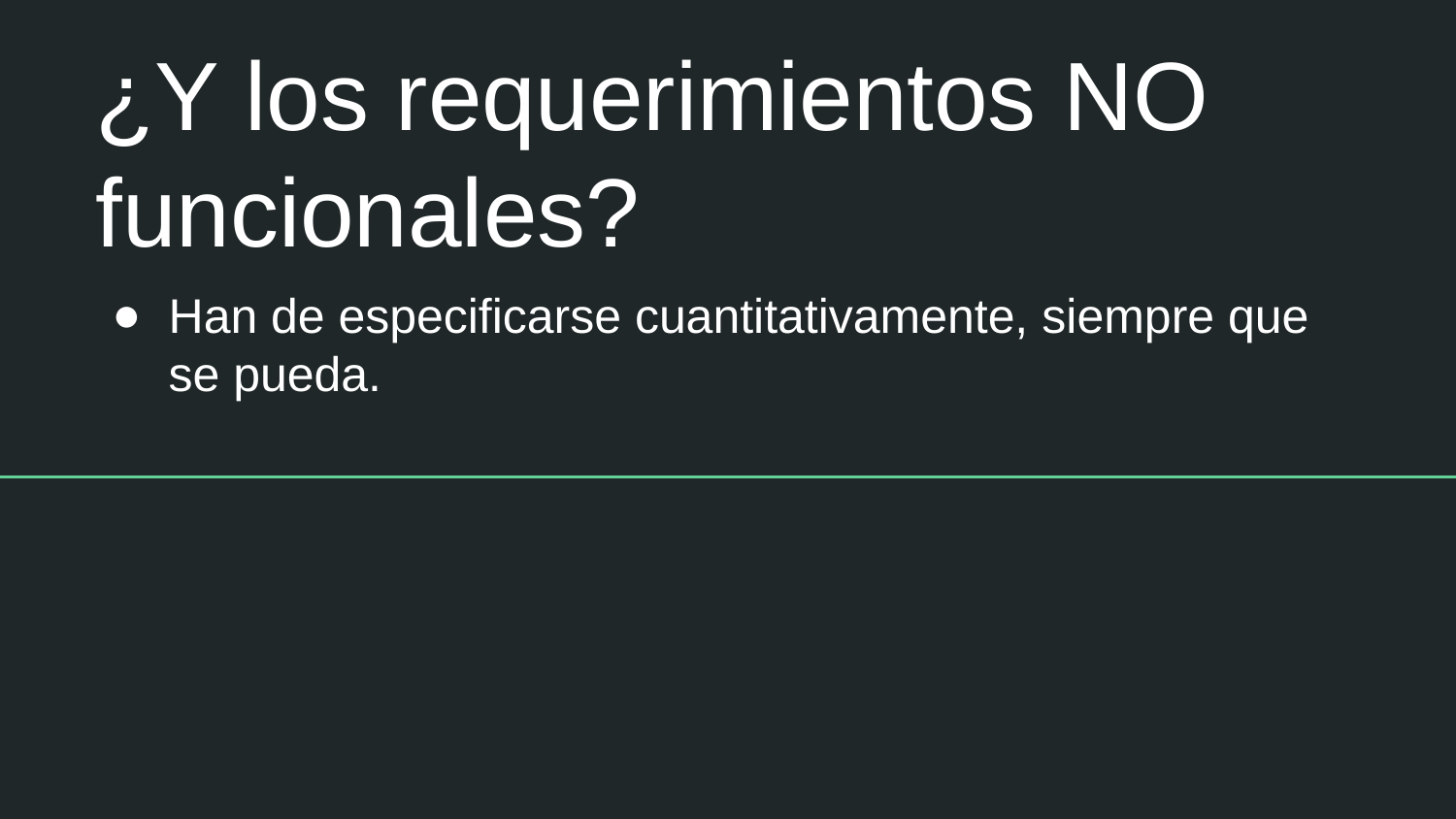

# ¿Y los requerimientos NO funcionales?
Han de especificarse cuantitativamente, siempre que se pueda.